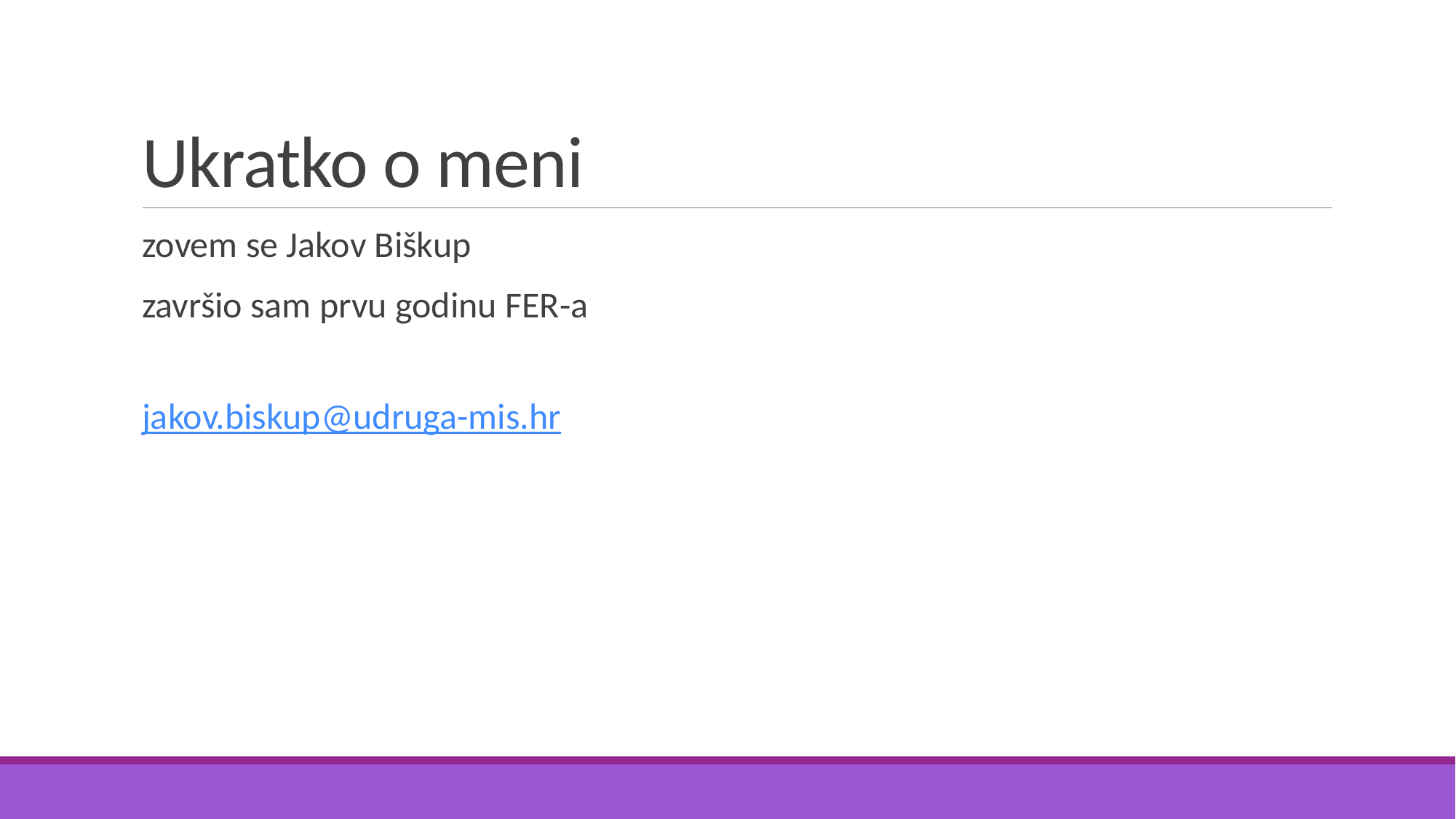

# Ukratko o meni
zovem se Jakov Biškup
završio sam prvu godinu FER-a

jakov.biskup@udruga-mis.hr